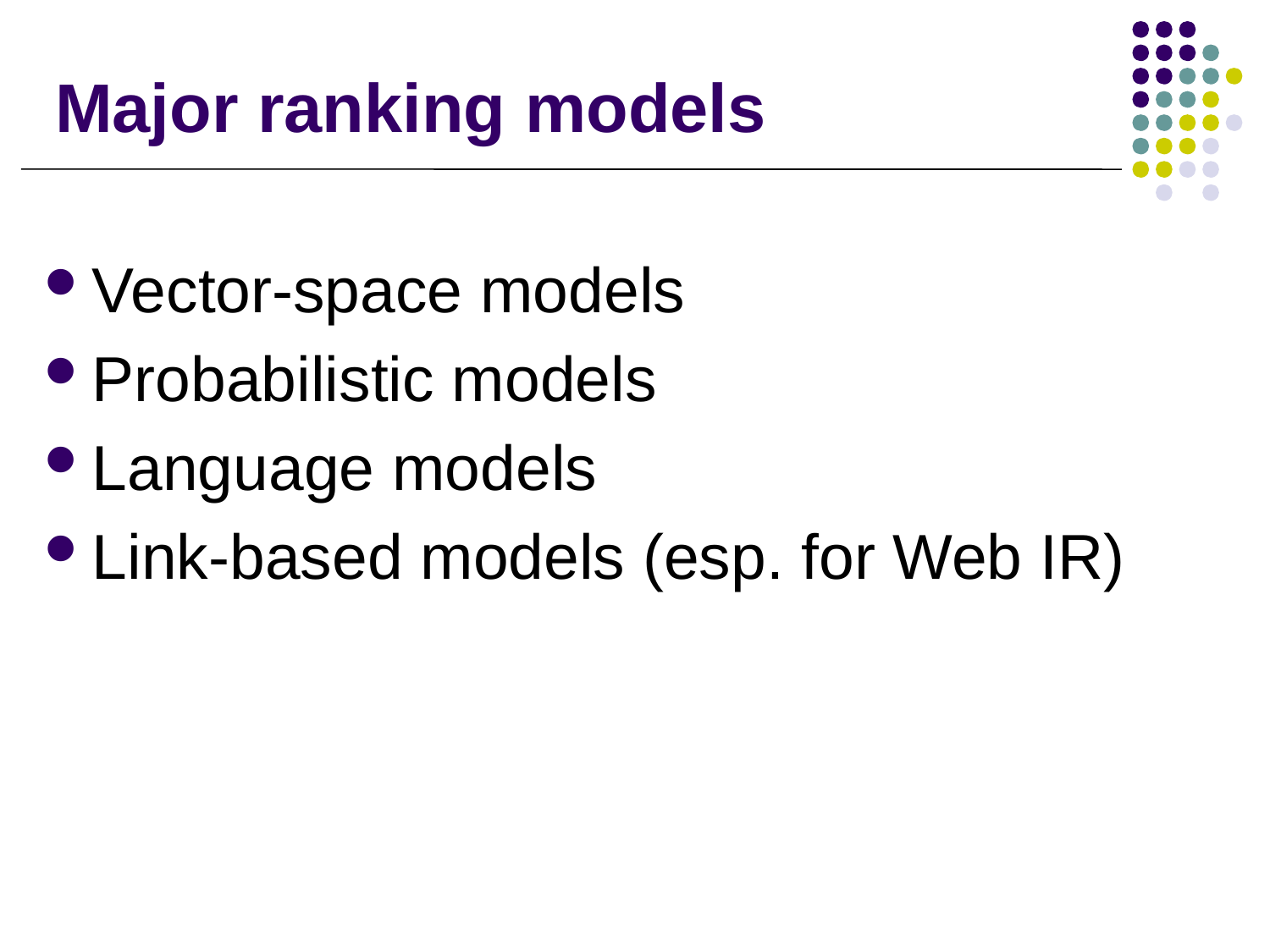

# Major ranking models
Vector-space models
Probabilistic models
Language models
Link-based models (esp. for Web IR)